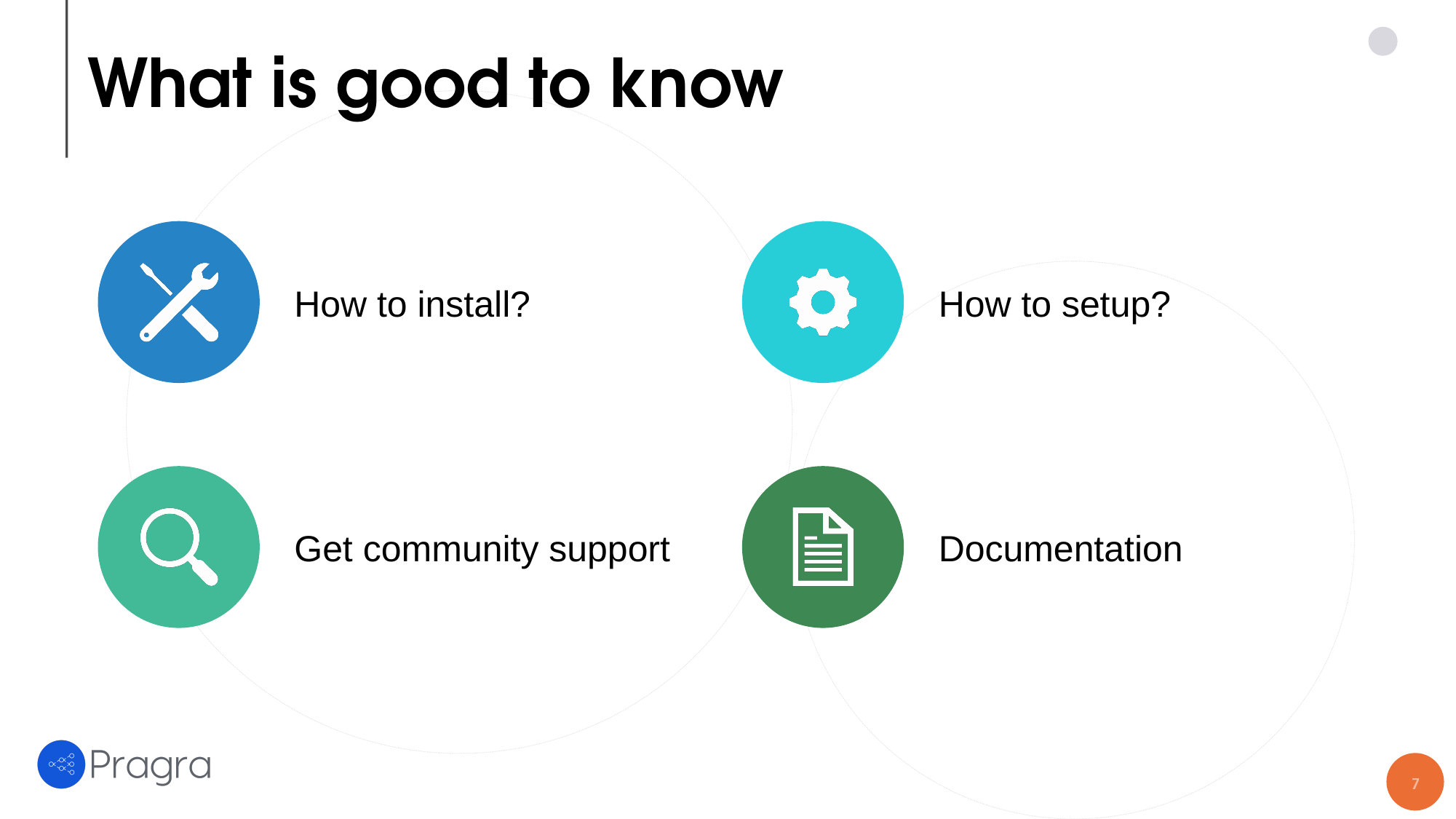

# What is good to know
How to install?
How to setup?
Get community support
Documentation